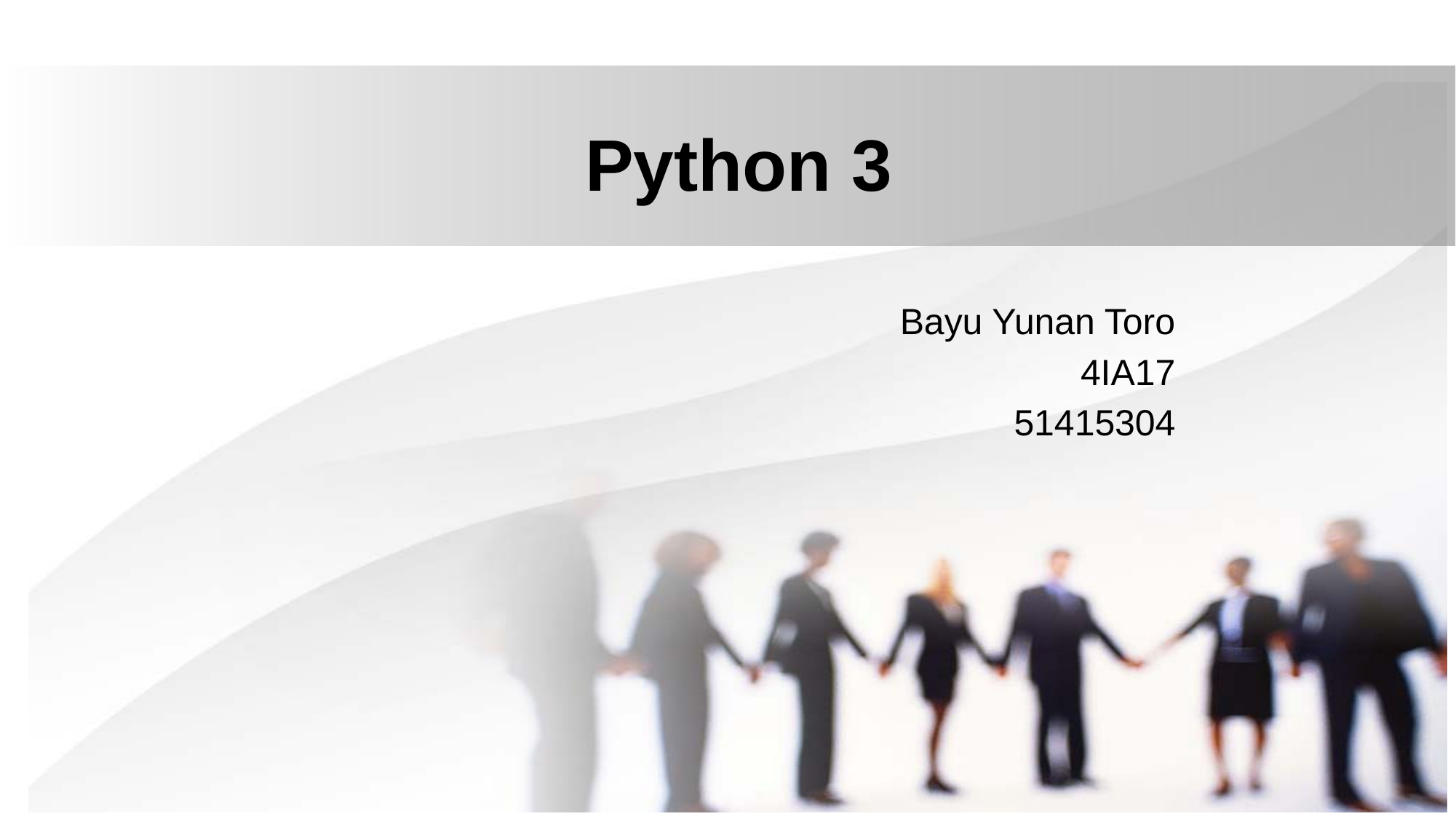

# Python 3
Bayu Yunan Toro
4IA17
51415304